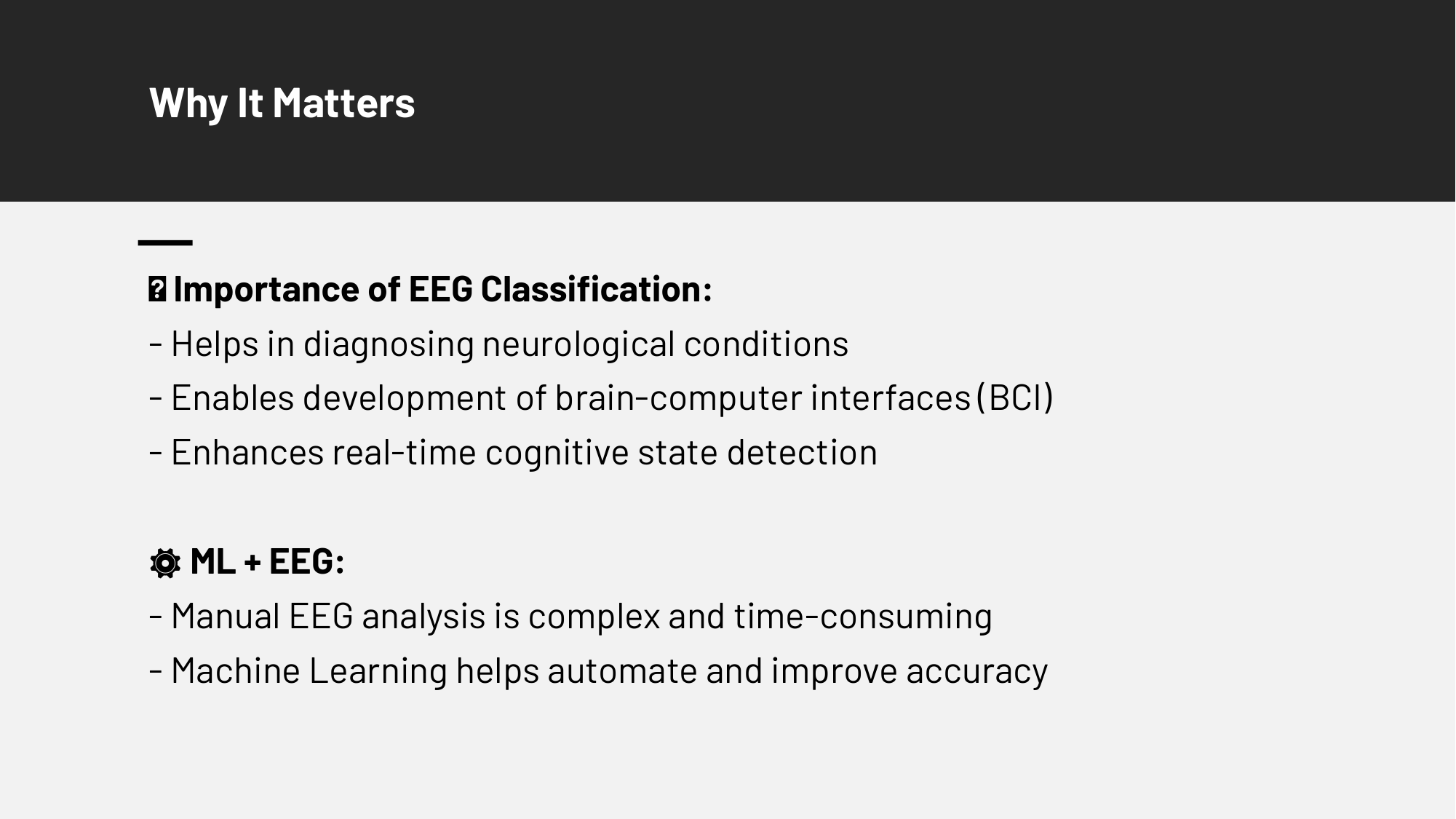

# Why It Matters

🧩 Importance of EEG Classification:
- Helps in diagnosing neurological conditions
- Enables development of brain-computer interfaces (BCI)
- Enhances real-time cognitive state detection

⚙️ ML + EEG:
- Manual EEG analysis is complex and time-consuming
- Machine Learning helps automate and improve accuracy